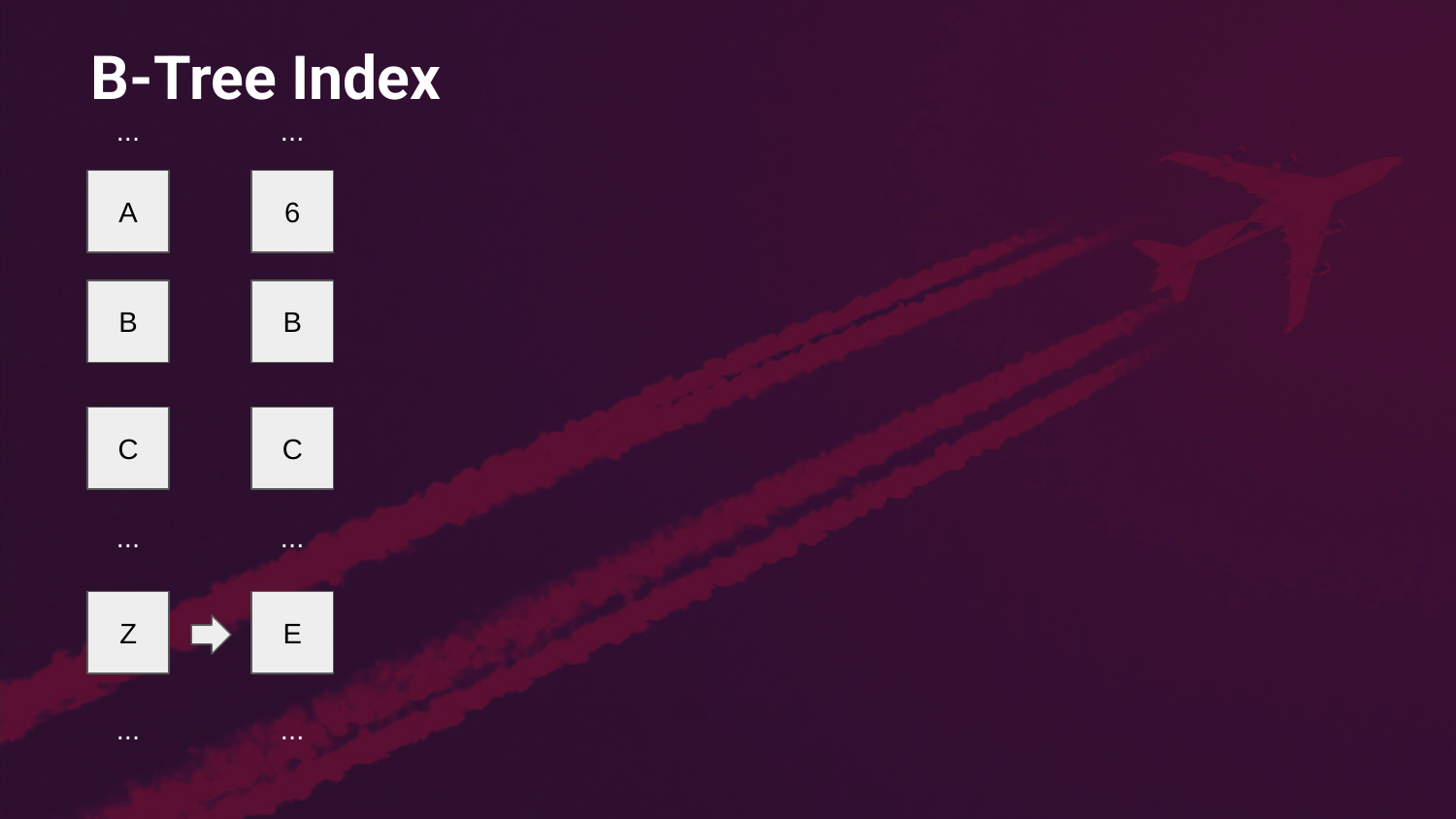

# B-Tree Index
...
...
A
6
B
B
C
C
...
...
Z
E

...
...